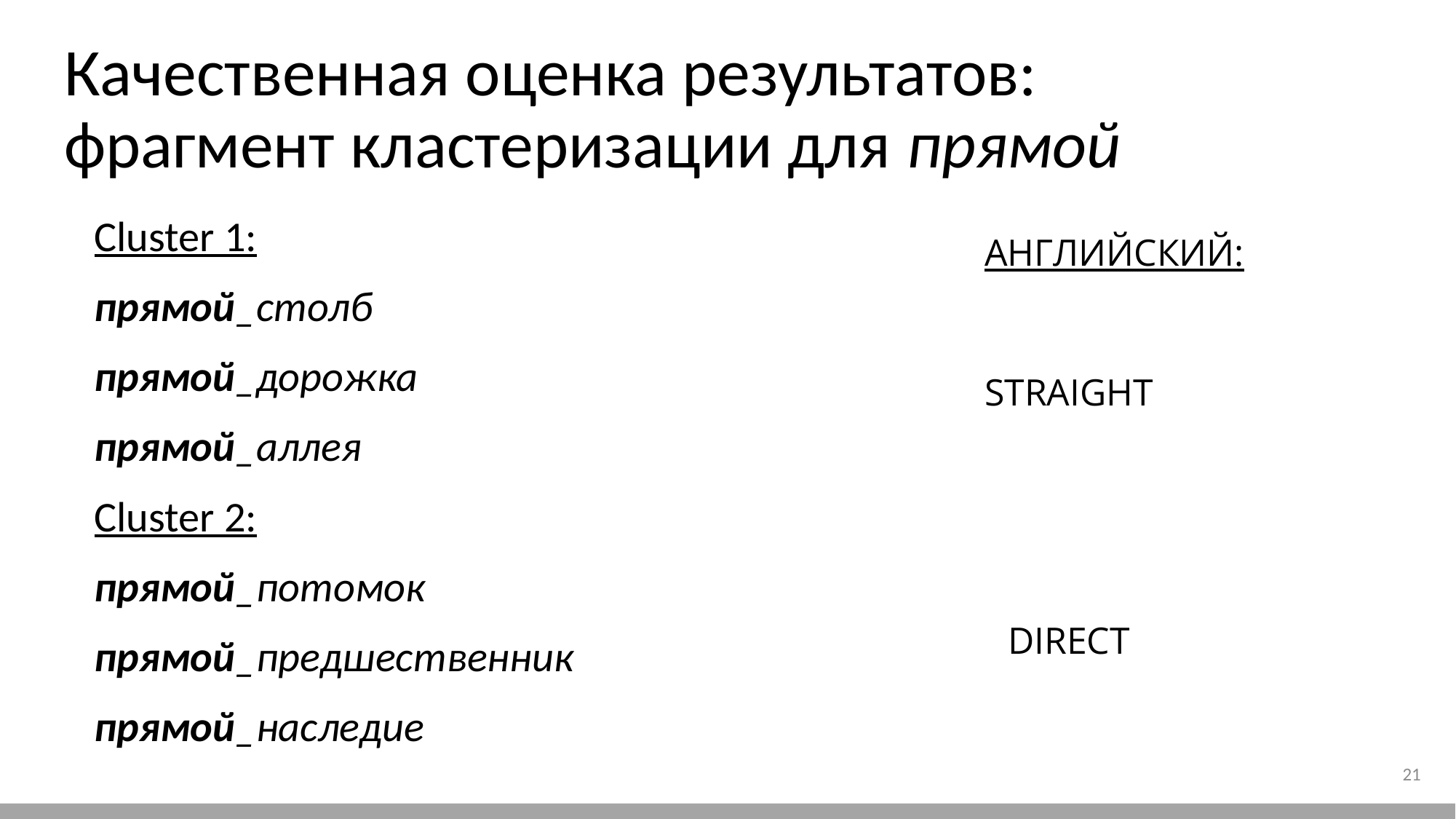

# Качественная оценка результатов: фрагмент кластеризации для прямой
Cluster 1:
прямой_столб
прямой_дорожка
прямой_аллея
Cluster 2:
прямой_потомок
прямой_предшественник
прямой_наследие
АНГЛИЙСКИЙ:
STRAIGHT
DIRECT
21